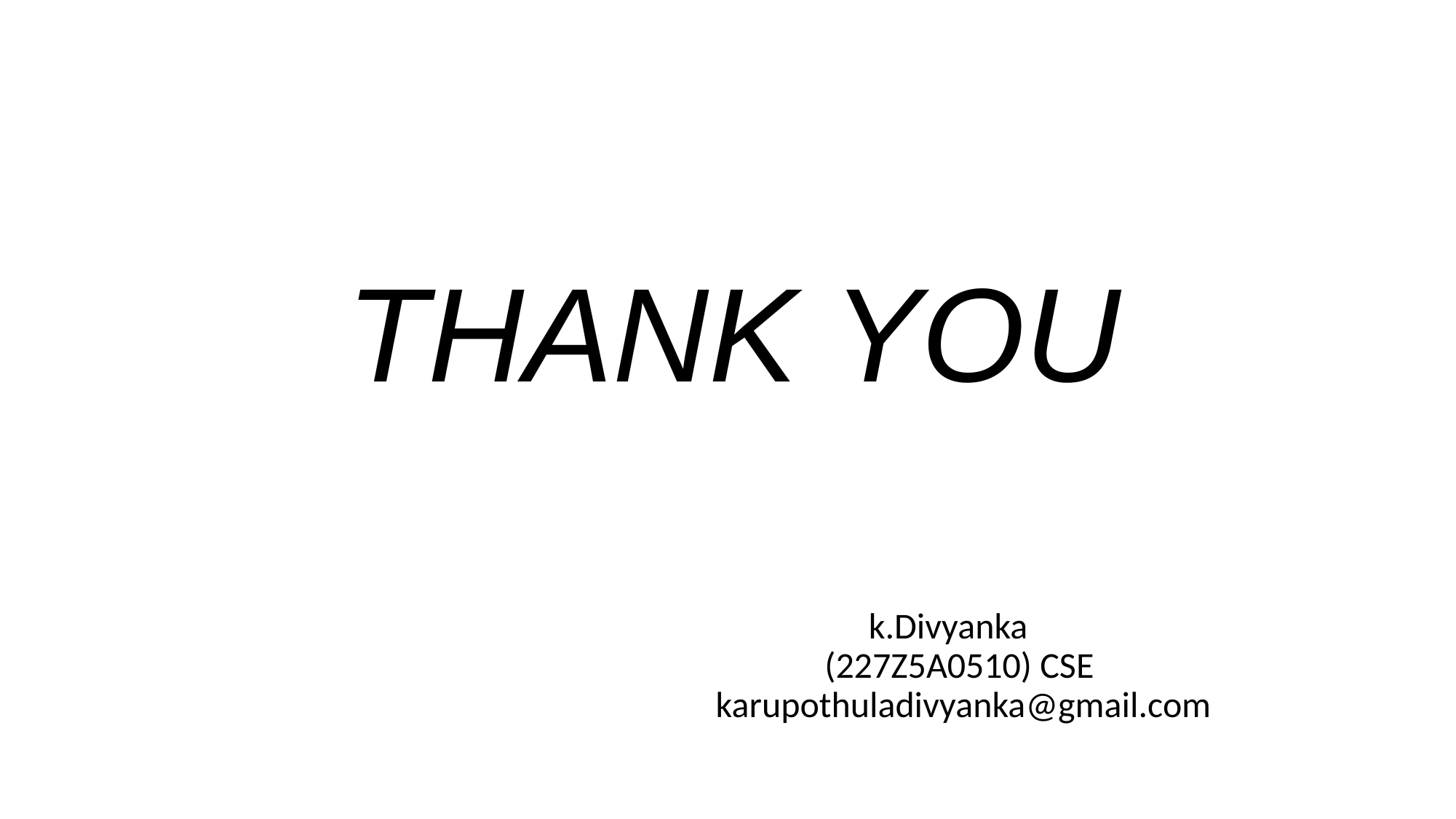

# THANK YOU k.Divyanka (227Z5A0510) CSE karupothuladivyanka@gmail.com